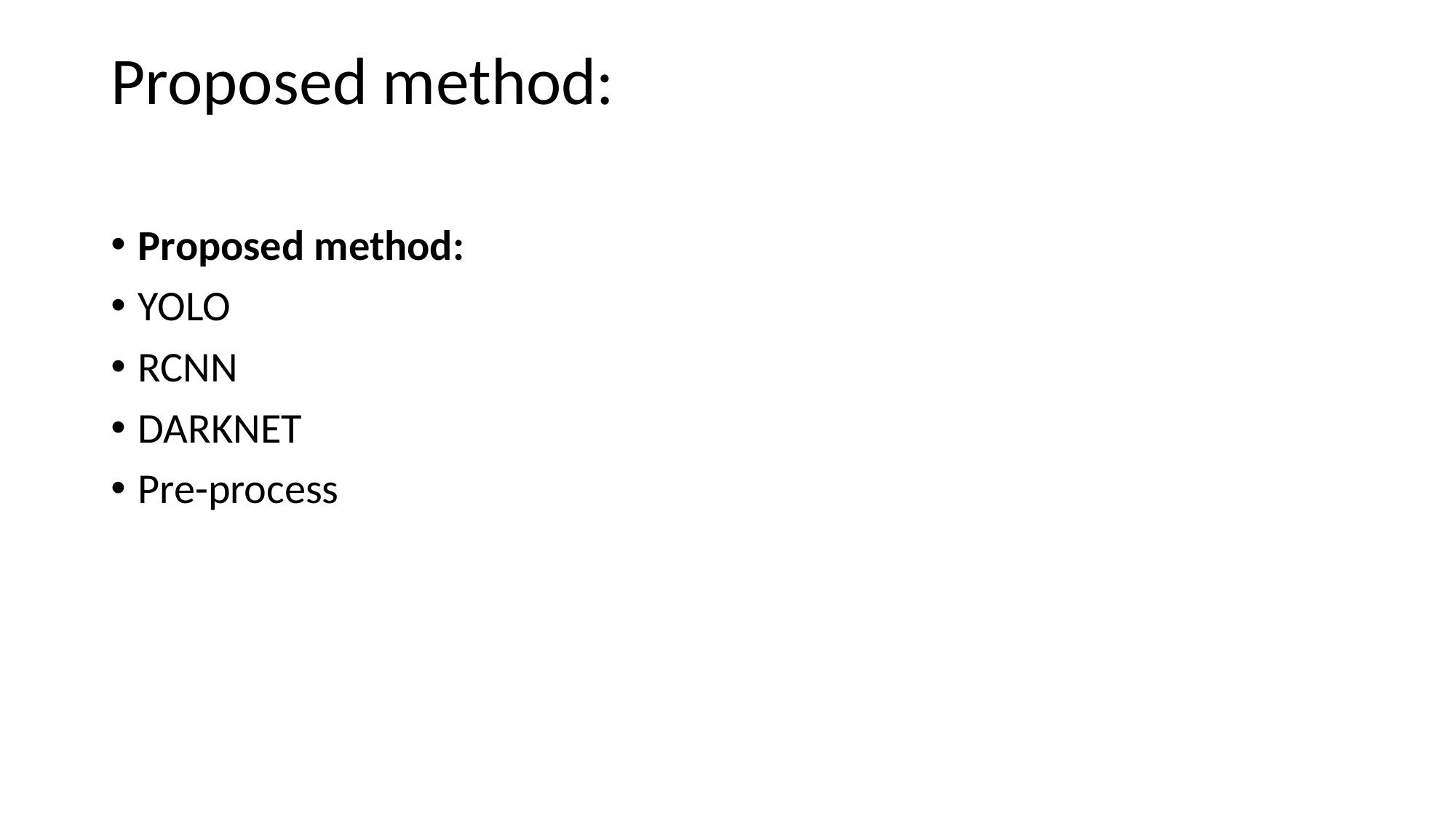

# Proposed method:
Proposed method:
YOLO
RCNN
DARKNET
Pre-process